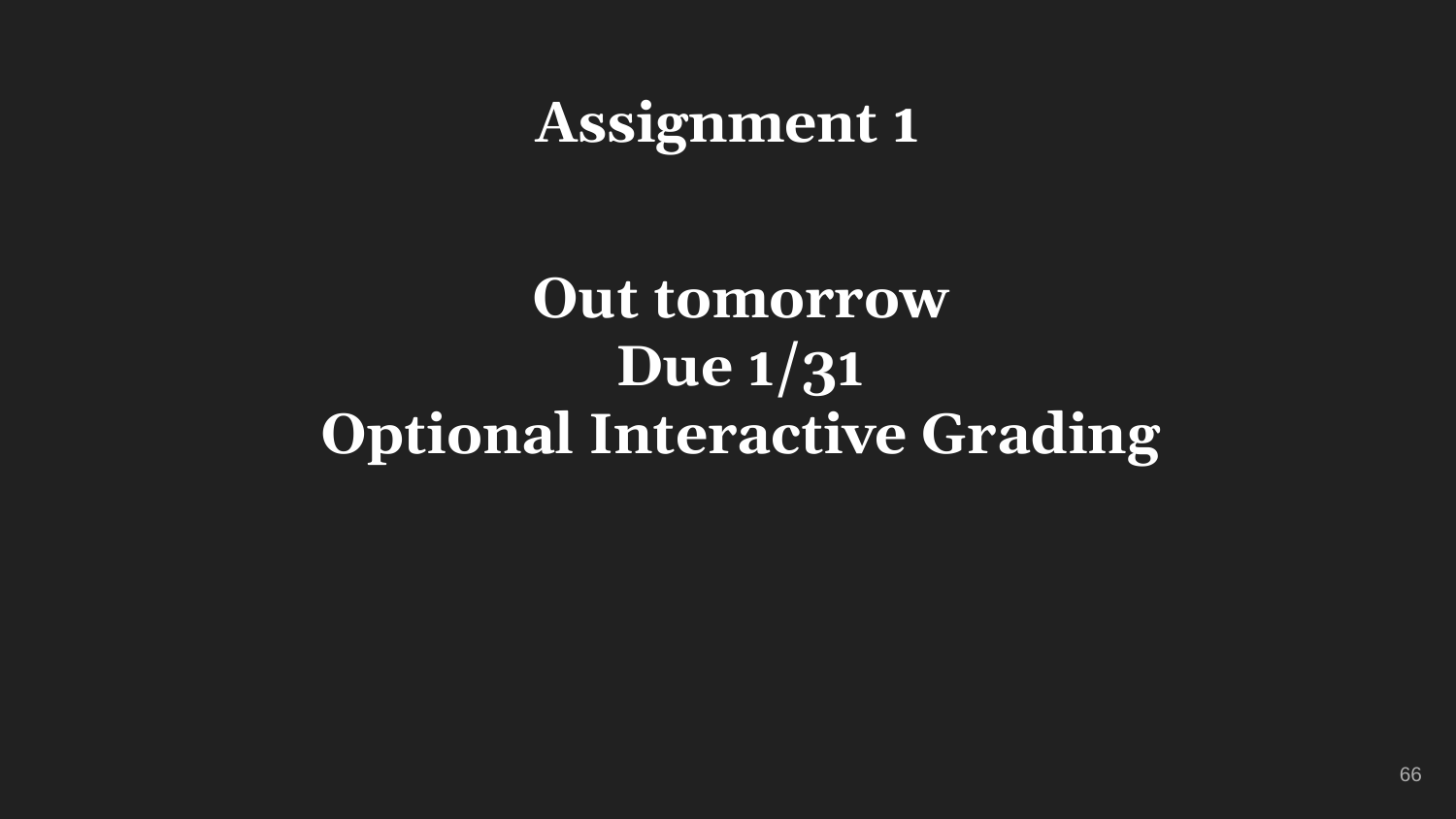

Assignment 1
# Out tomorrow
Due 1/31
Optional Interactive Grading
66